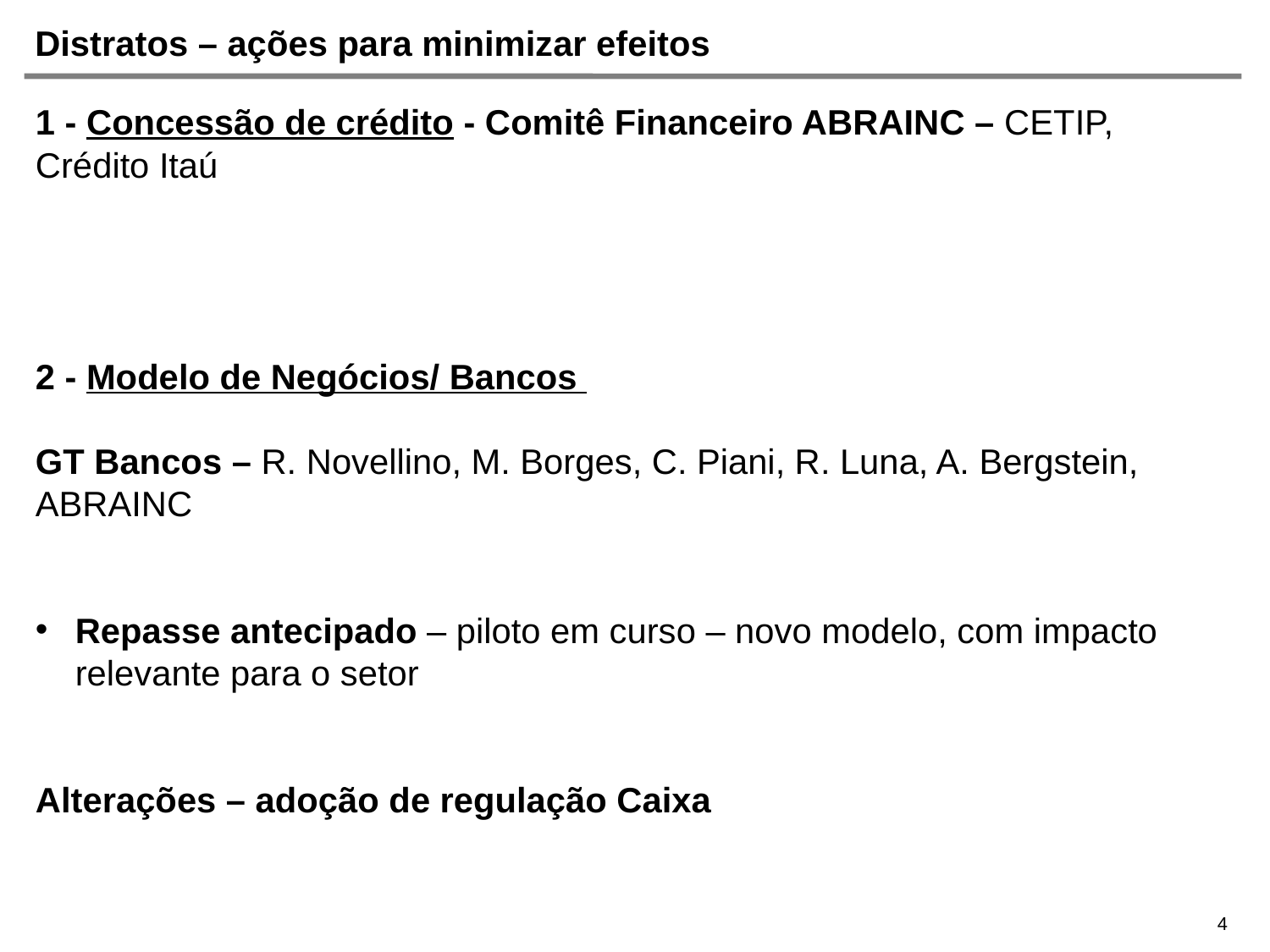

# Distratos – ações para minimizar efeitos

1 - Concessão de crédito - Comitê Financeiro ABRAINC – CETIP,  Crédito Itaú

2 - Modelo de Negócios/ Bancos

GT Bancos – R. Novellino, M. Borges, C. Piani, R. Luna, A. Bergstein, ABRAINC

Repasse antecipado – piloto em curso – novo modelo, com impacto relevante para o setor

Alterações – adoção de regulação Caixa

4